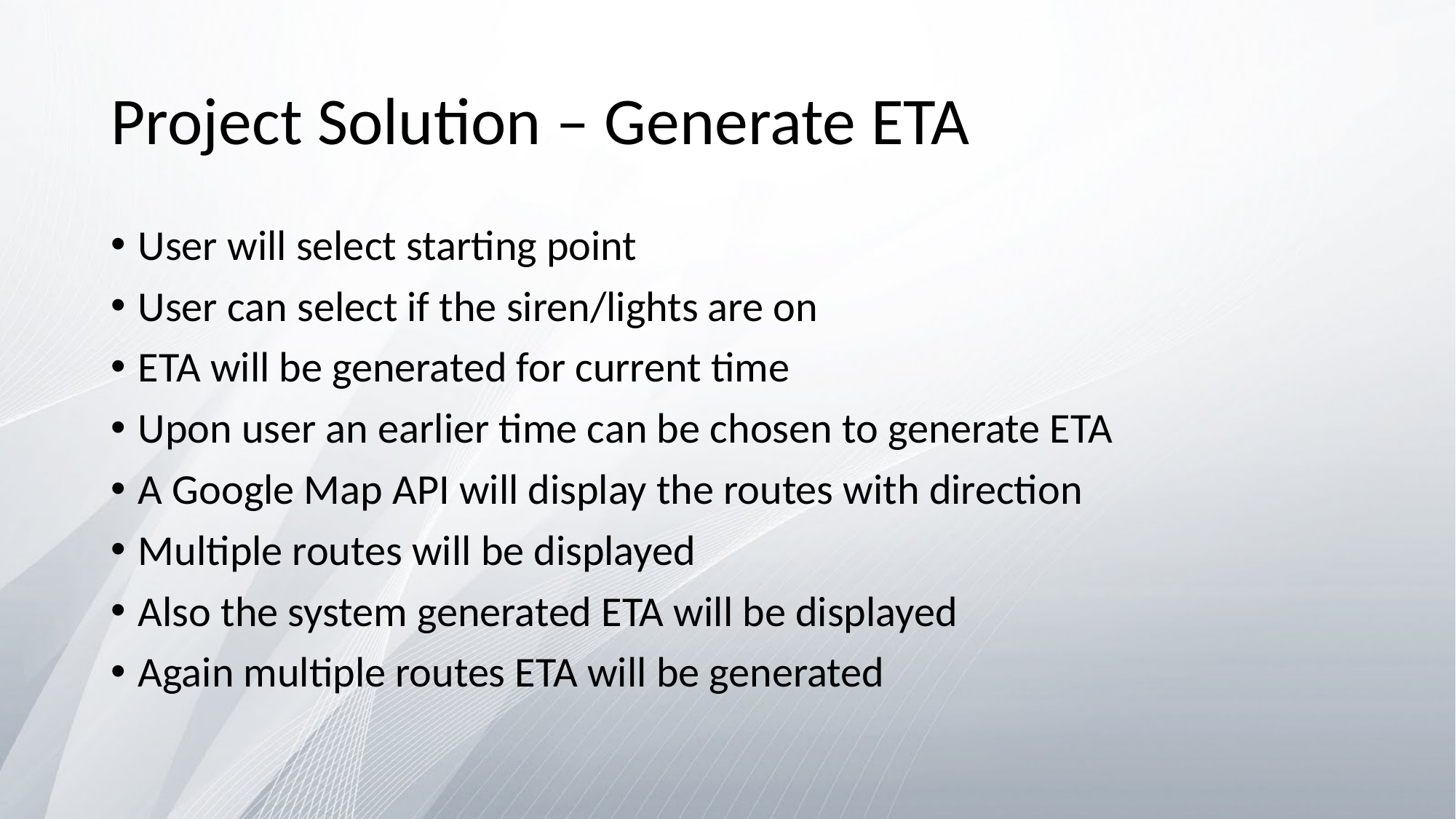

# Project Solution – Generate ETA
User will select starting point
User can select if the siren/lights are on
ETA will be generated for current time
Upon user an earlier time can be chosen to generate ETA
A Google Map API will display the routes with direction
Multiple routes will be displayed
Also the system generated ETA will be displayed
Again multiple routes ETA will be generated